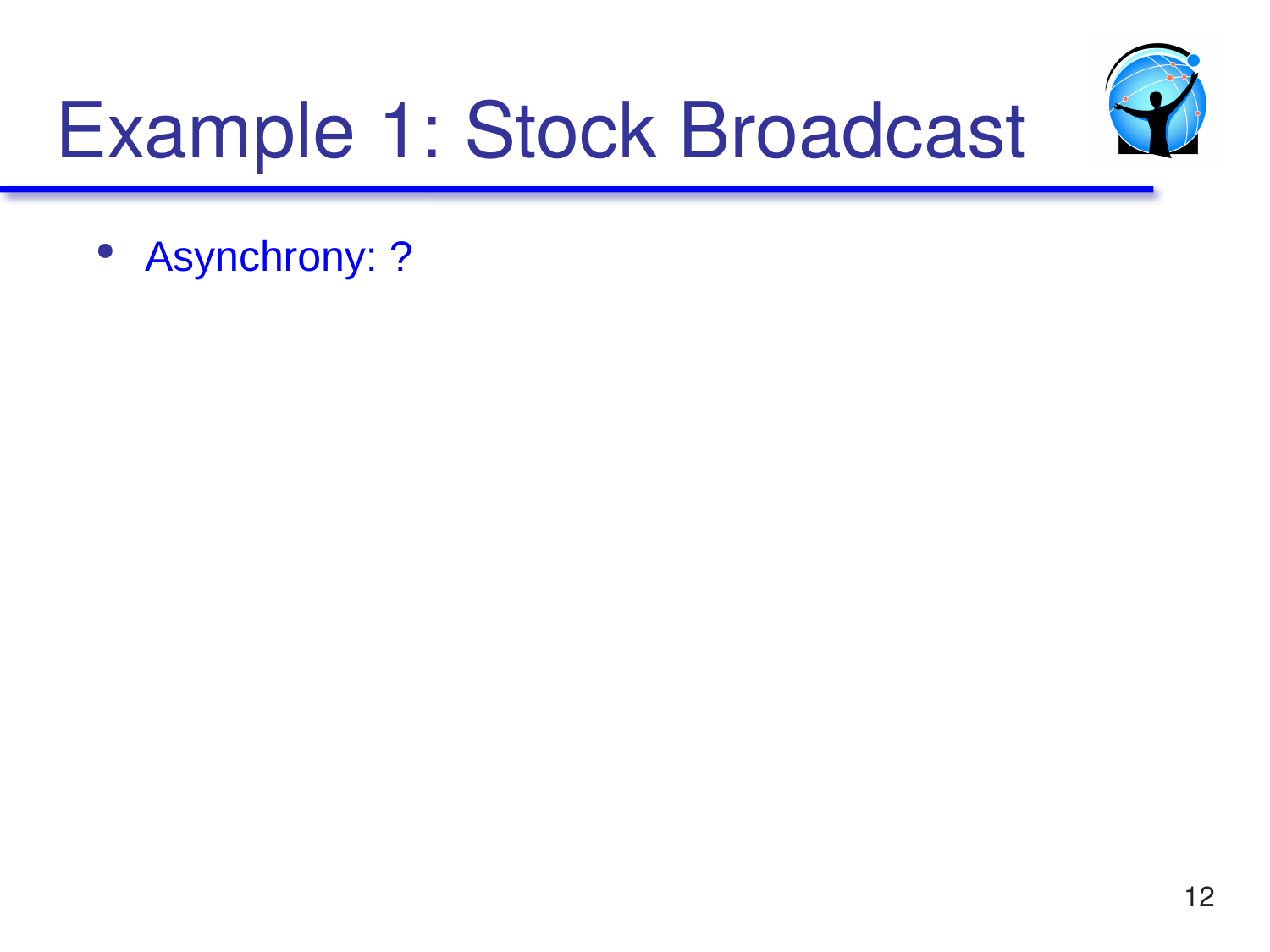

# Example 1: Stock Broadcast
Asynchrony: ?

12